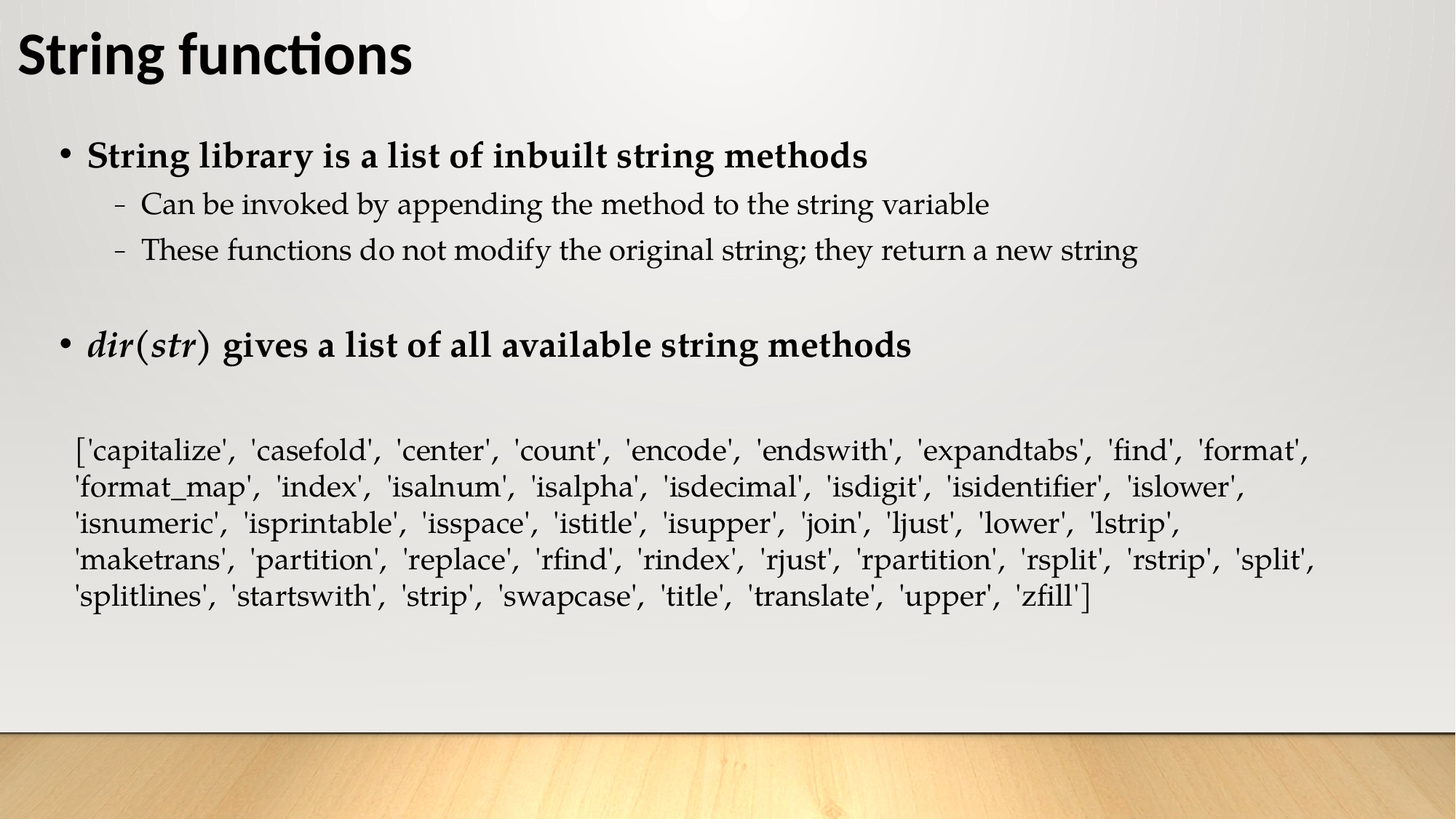

# String functions
String library is a list of inbuilt string methods
Can be invoked by appending the method to the string variable
These functions do not modify the original string; they return a new string

dir(str) gives a list of all available string methods

['capitalize',  'casefold',  'center',  'count',  'encode',  'endswith',  'expandtabs',  'find',  'format',  'format_map',  'index',  'isalnum',  'isalpha',  'isdecimal',  'isdigit',  'isidentifier',  'islower',  'isnumeric',  'isprintable',  'isspace',  'istitle',  'isupper',  'join',  'ljust',  'lower',  'lstrip',  'maketrans',  'partition',  'replace',  'rfind',  'rindex',  'rjust',  'rpartition',  'rsplit',  'rstrip',  'split',  'splitlines',  'startswith',  'strip',  'swapcase',  'title',  'translate',  'upper',  'zfill']